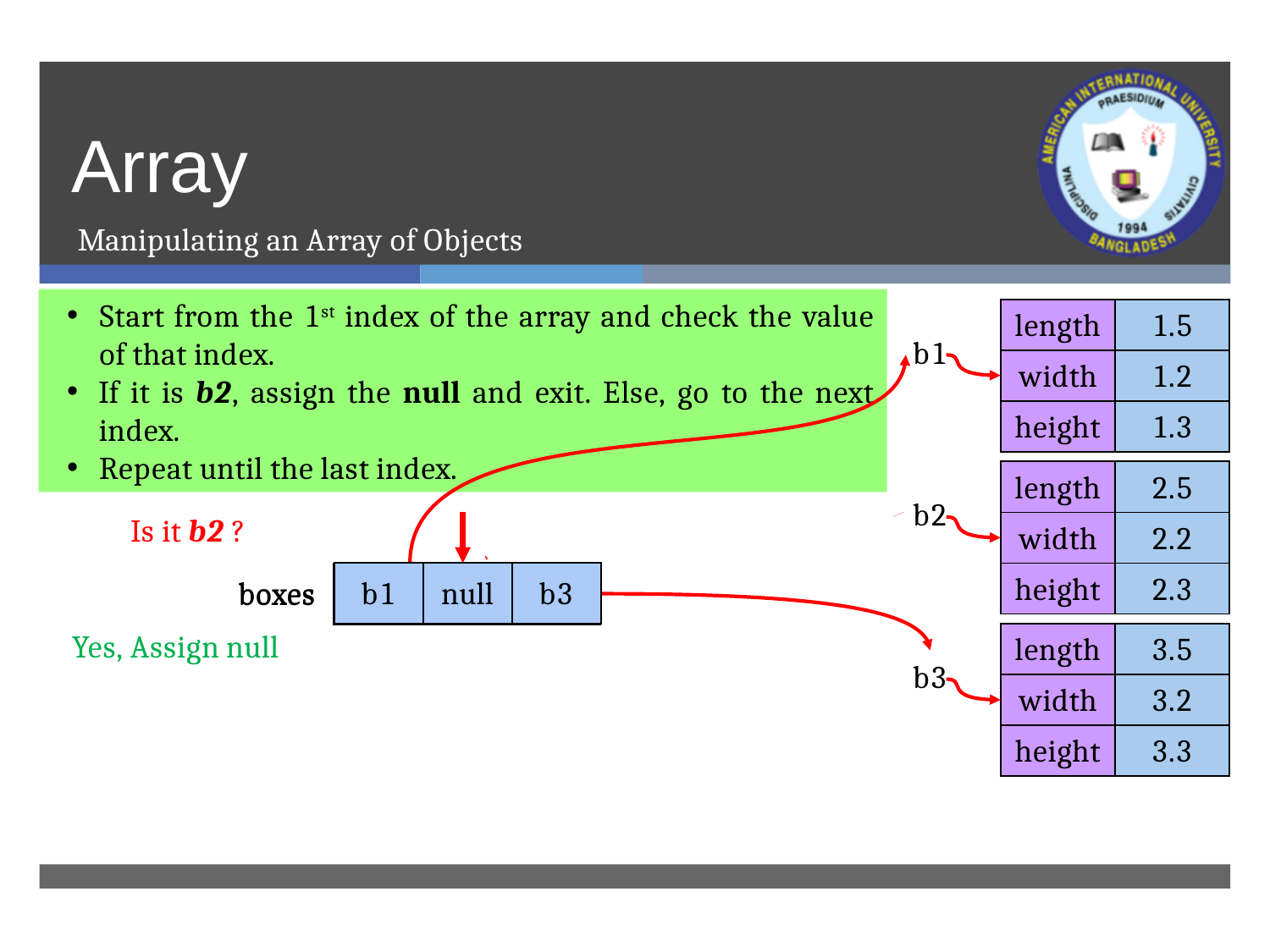

# Array
Manipulating an Array of Objects
Start from the 1st index of the array and check the value of that index.
If it is b2, assign the null and exit. Else, go to the next index.
Repeat until the last index.
| length | 1.5 |
| --- | --- |
| width | 1.2 |
| height | 1.3 |
b1
| length | 2.5 |
| --- | --- |
| width | 2.2 |
| height | 2.3 |
b2

Is it b2 ?

| boxes | b1 | null | b3 |
| --- | --- | --- | --- |
| boxes | b1 | b2 | b3 |
| --- | --- | --- | --- |
Yes, Assign null

No, Next Index
| length | 3.5 |
| --- | --- |
| width | 3.2 |
| height | 3.3 |
b3